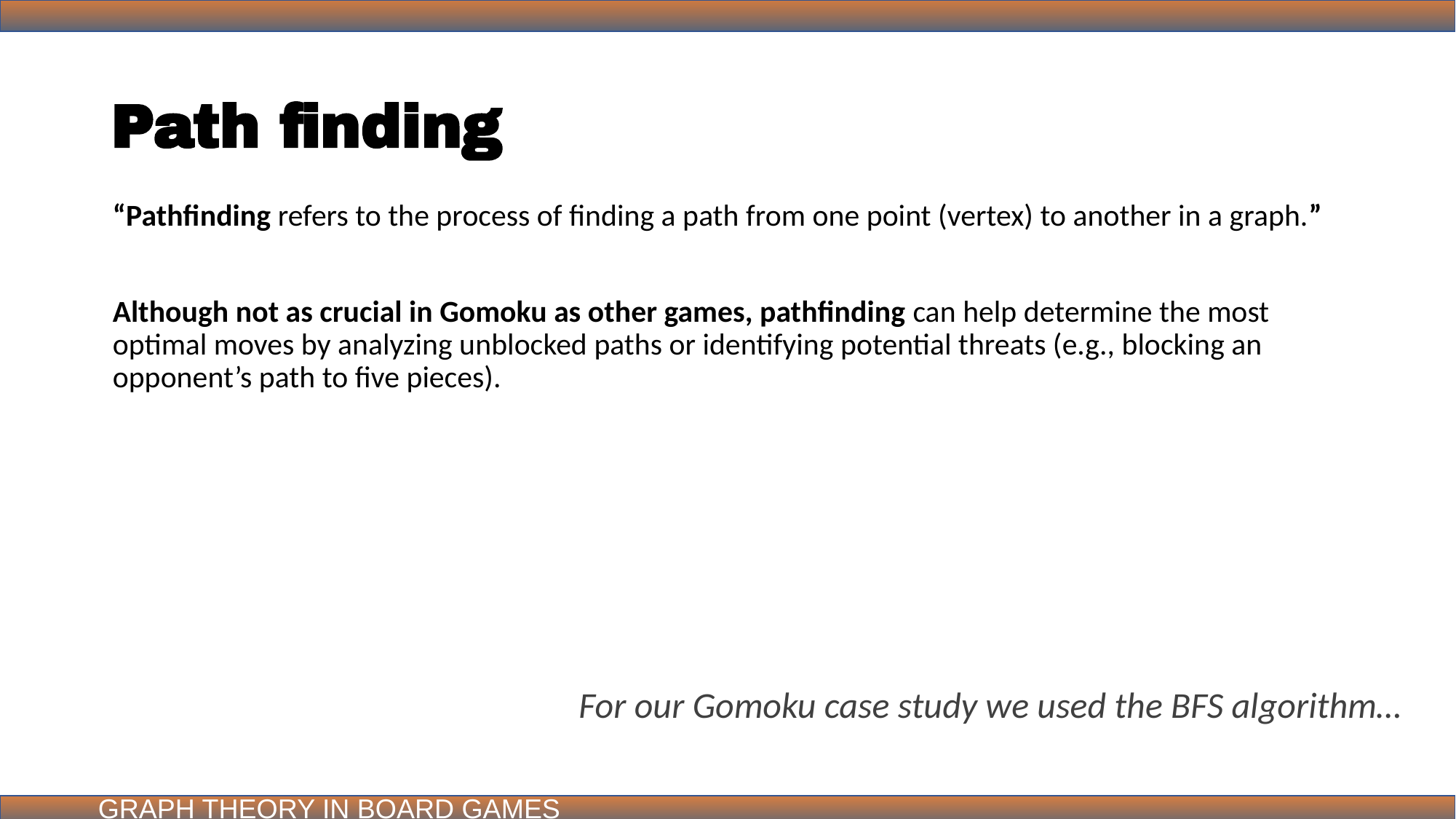

# Path finding
“Pathfinding refers to the process of finding a path from one point (vertex) to another in a graph.”

Although not as crucial in Gomoku as other games, pathfinding can help determine the most optimal moves by analyzing unblocked paths or identifying potential threats (e.g., blocking an opponent’s path to five pieces).
For our Gomoku case study we used the BFS algorithm…
GRAPH THEORY IN BOARD GAMES